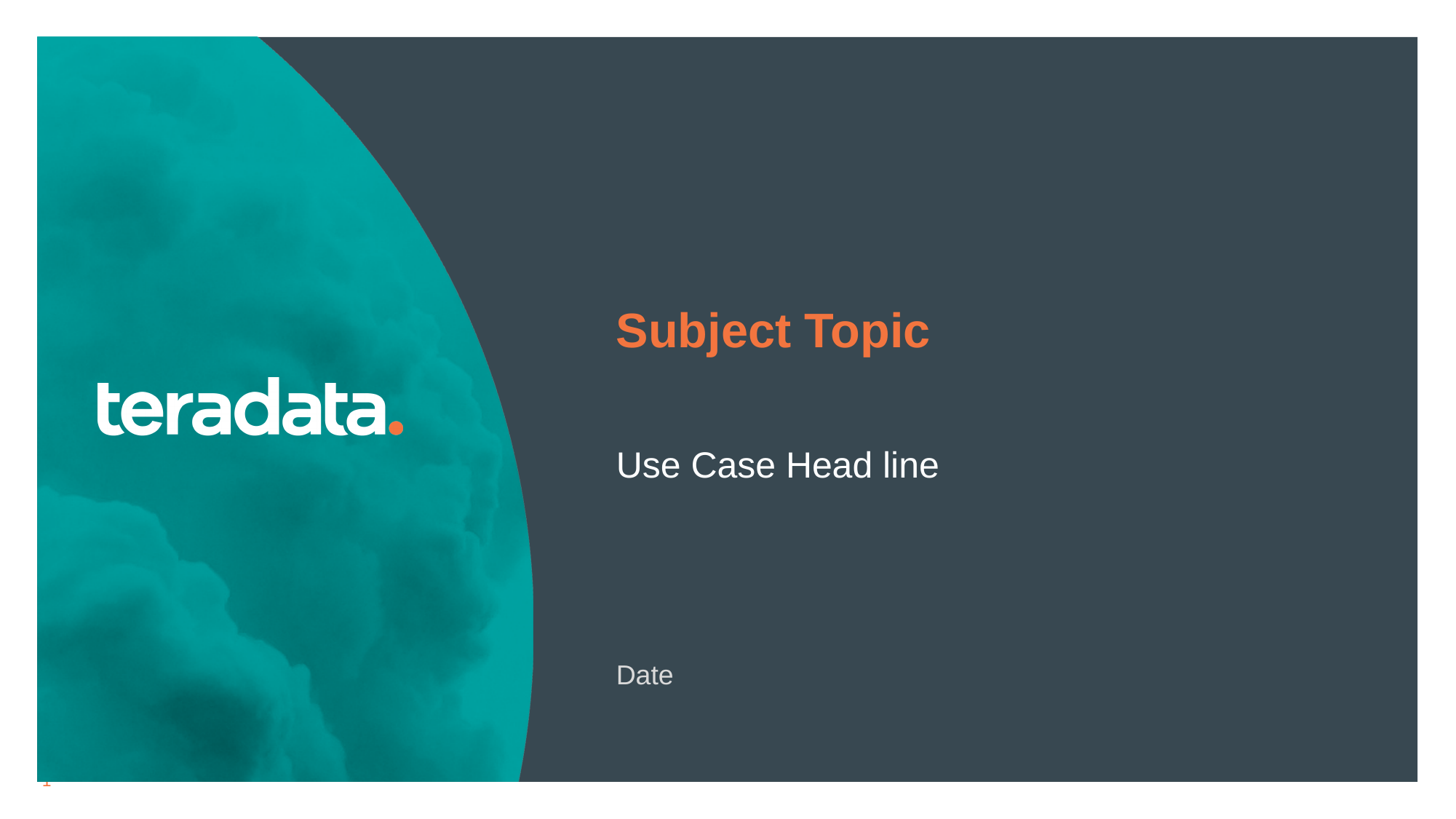

Subject Topic

Use Case Head line
Date